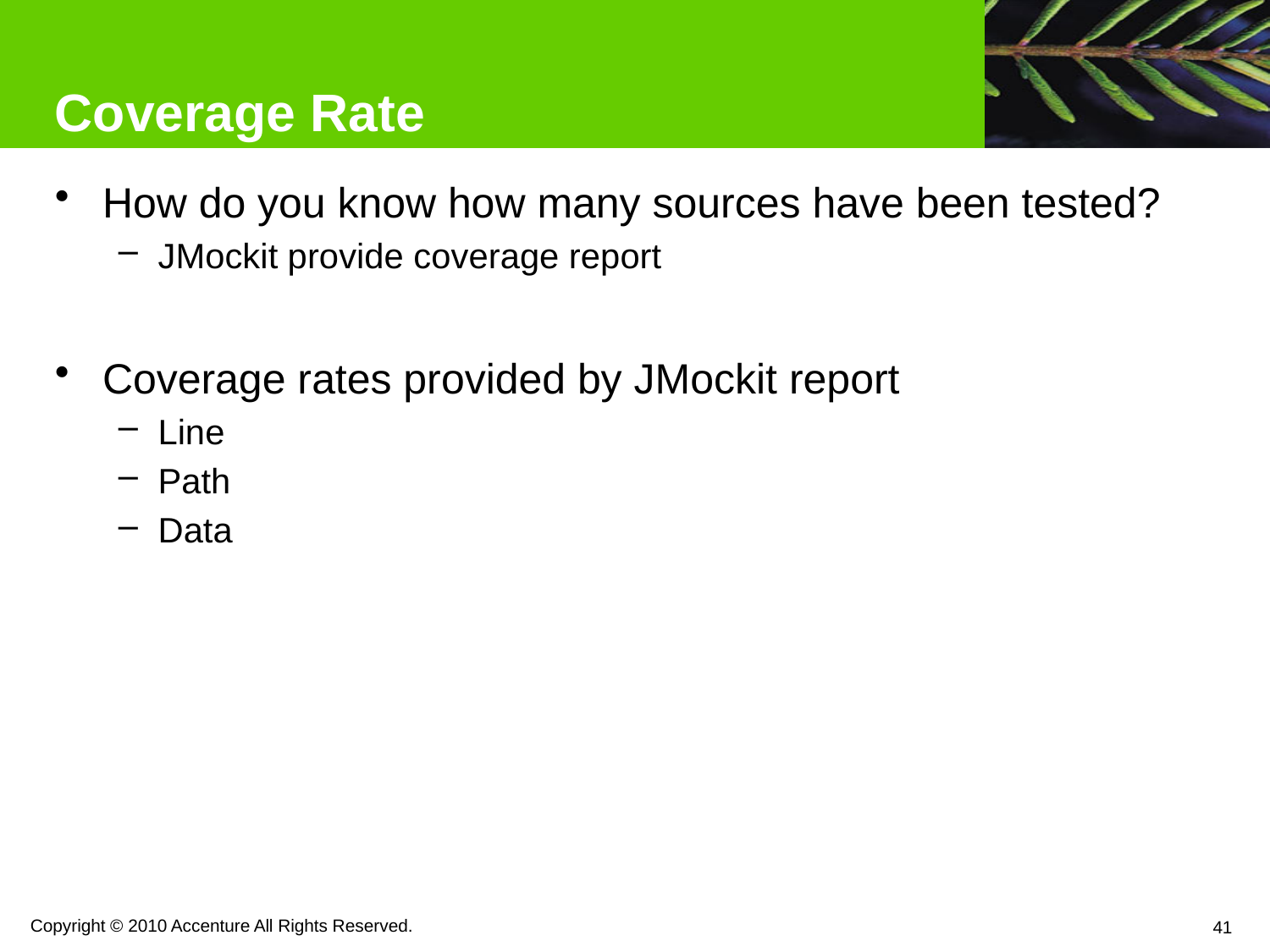

# Coverage Rate
How do you know how many sources have been tested?
JMockit provide coverage report

Coverage rates provided by JMockit report
Line
Path
Data

Copyright © 2010 Accenture All Rights Reserved.
41